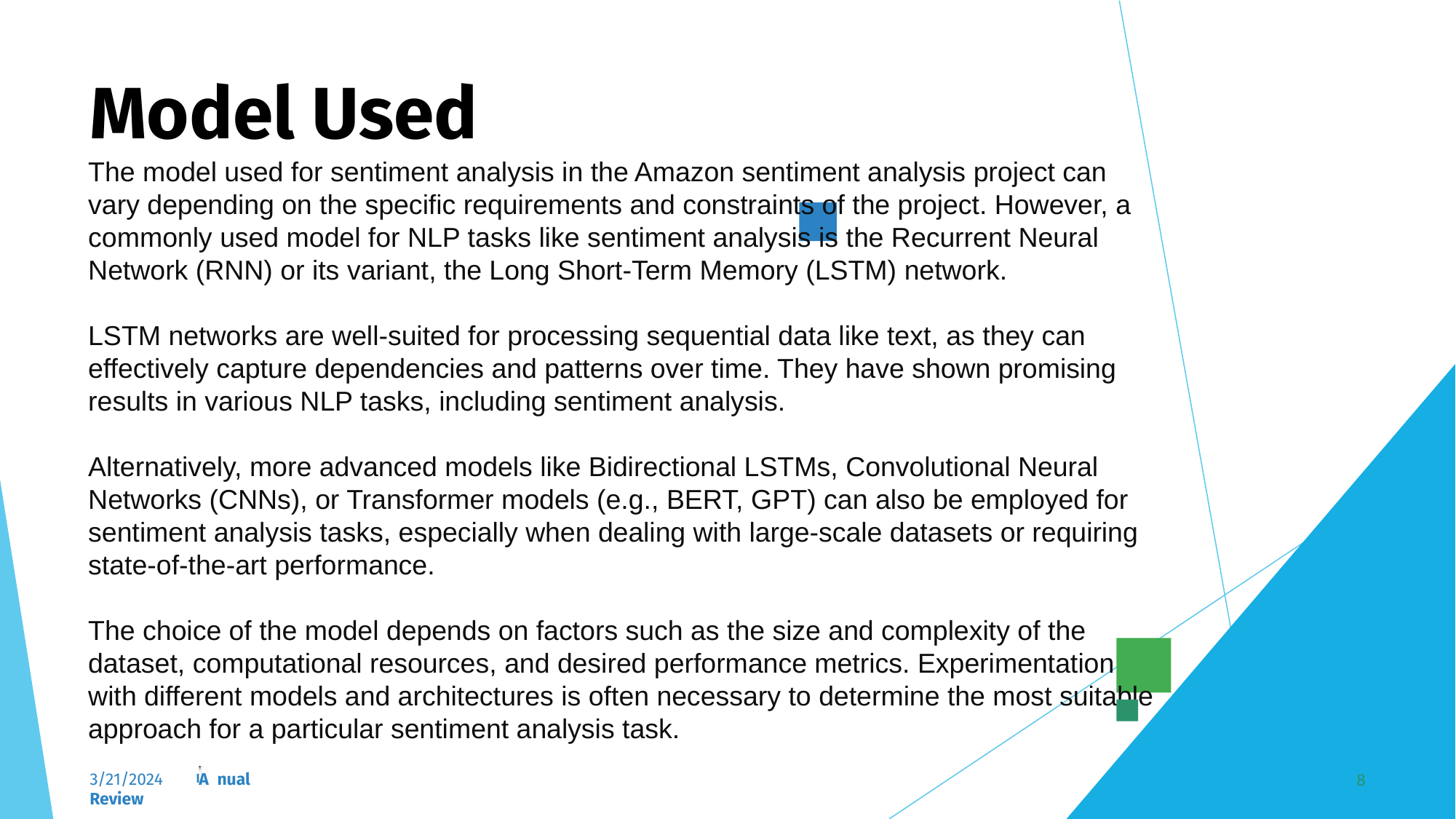

Model Used
The model used for sentiment analysis in the Amazon sentiment analysis project can vary depending on the specific requirements and constraints of the project. However, a commonly used model for NLP tasks like sentiment analysis is the Recurrent Neural Network (RNN) or its variant, the Long Short-Term Memory (LSTM) network.

LSTM networks are well-suited for processing sequential data like text, as they can effectively capture dependencies and patterns over time. They have shown promising results in various NLP tasks, including sentiment analysis.

Alternatively, more advanced models like Bidirectional LSTMs, Convolutional Neural Networks (CNNs), or Transformer models (e.g., BERT, GPT) can also be employed for sentiment analysis tasks, especially when dealing with large-scale datasets or requiring state-of-the-art performance.

The choice of the model depends on factors such as the size and complexity of the dataset, computational resources, and desired performance metrics. Experimentation with different models and architectures is often necessary to determine the most suitable approach for a particular sentiment analysis task.

n

3/21/2024	A  nual Review
8